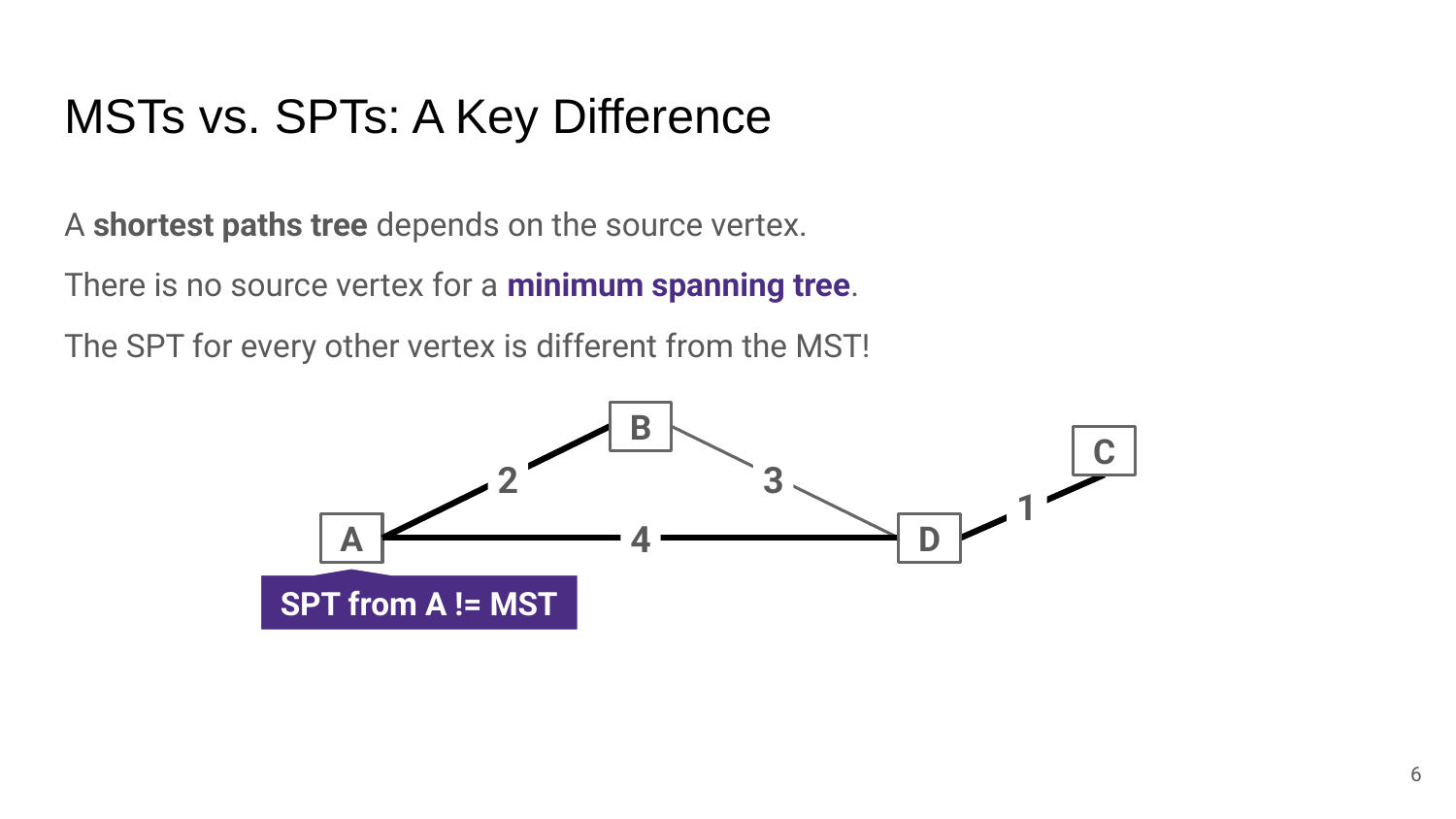

# MSTs vs. SPTs: A Key Difference
A shortest paths tree depends on the source vertex.
There is no source vertex for a minimum spanning tree.
The SPT for every other vertex is different from the MST!
B
C
3
2
1
A
D
4
SPT from A != MST
6